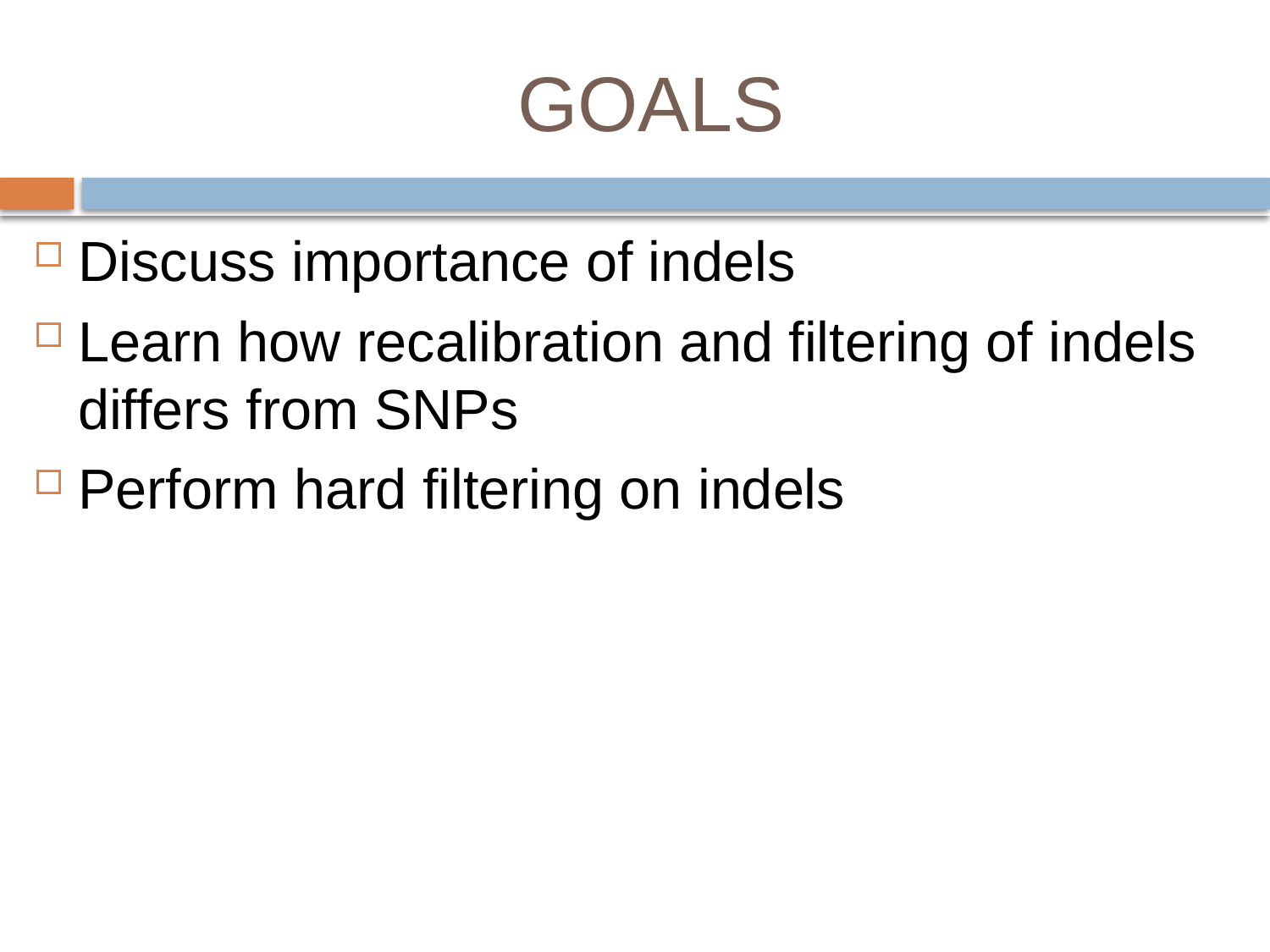

# GOALS
Discuss importance of indels
Learn how recalibration and filtering of indels differs from SNPs
Perform hard filtering on indels